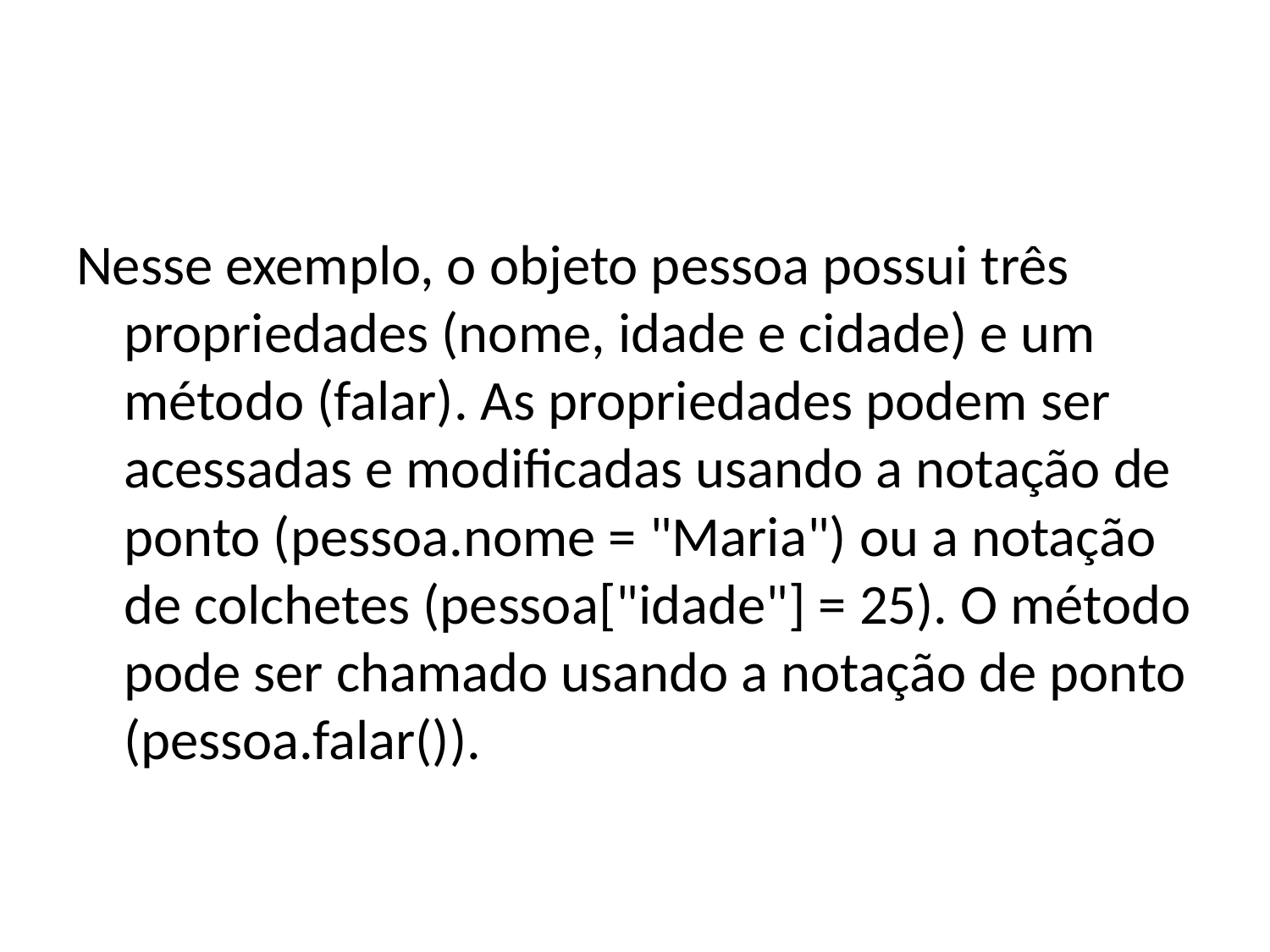

#
Nesse exemplo, o objeto pessoa possui três propriedades (nome, idade e cidade) e um método (falar). As propriedades podem ser acessadas e modificadas usando a notação de ponto (pessoa.nome = "Maria") ou a notação de colchetes (pessoa["idade"] = 25). O método pode ser chamado usando a notação de ponto (pessoa.falar()).